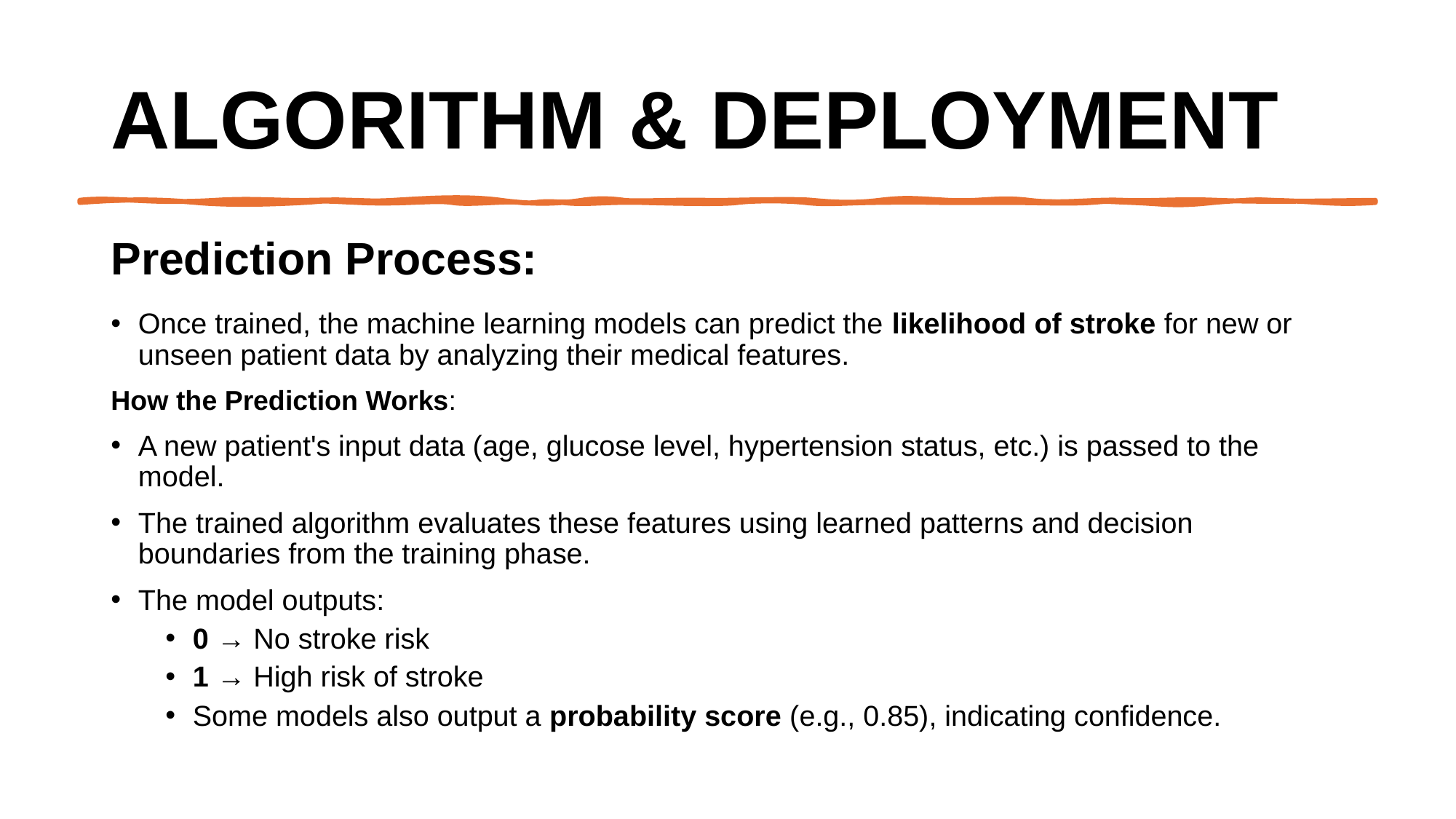

# Algorithm & Deployment

Prediction Process:
Once trained, the machine learning models can predict the likelihood of stroke for new or unseen patient data by analyzing their medical features.
How the Prediction Works:
A new patient's input data (age, glucose level, hypertension status, etc.) is passed to the model.
The trained algorithm evaluates these features using learned patterns and decision boundaries from the training phase.
The model outputs:
0 → No stroke risk
1 → High risk of stroke
Some models also output a probability score (e.g., 0.85), indicating confidence.